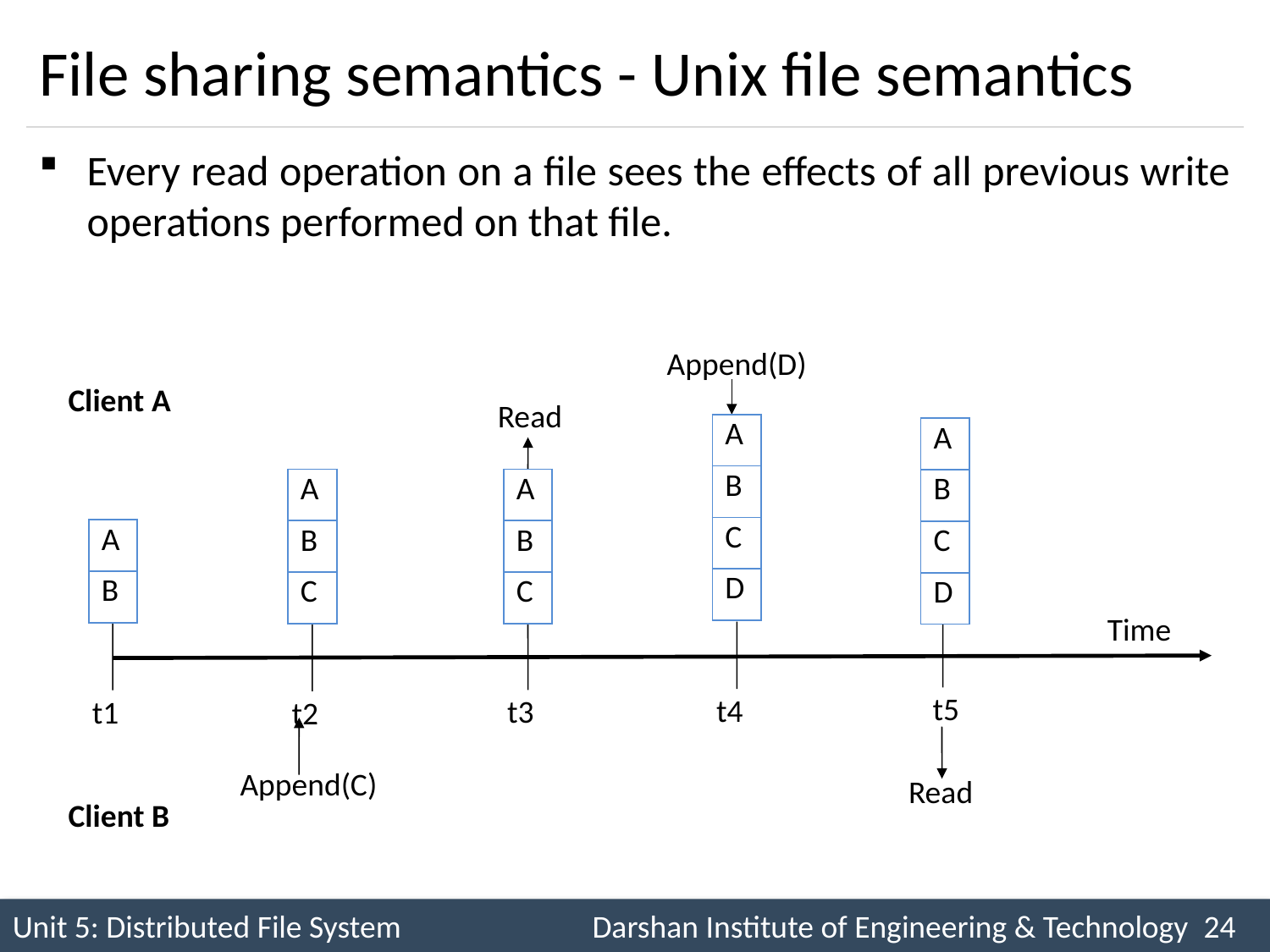

# File sharing semantics - Unix file semantics
Every read operation on a file sees the effects of all previous write operations performed on that file.
Append(D)
Client A

Read
| A |
| --- |
| B |
| C |
| D |
| A |
| --- |
| B |
| C |
| D |

| A |
| --- |
| B |
| C |
| A |
| --- |
| B |
| C |
| A |
| --- |
| B |
Time

t5

t4

t3

t1

t2

Append(C)

Read
Client B